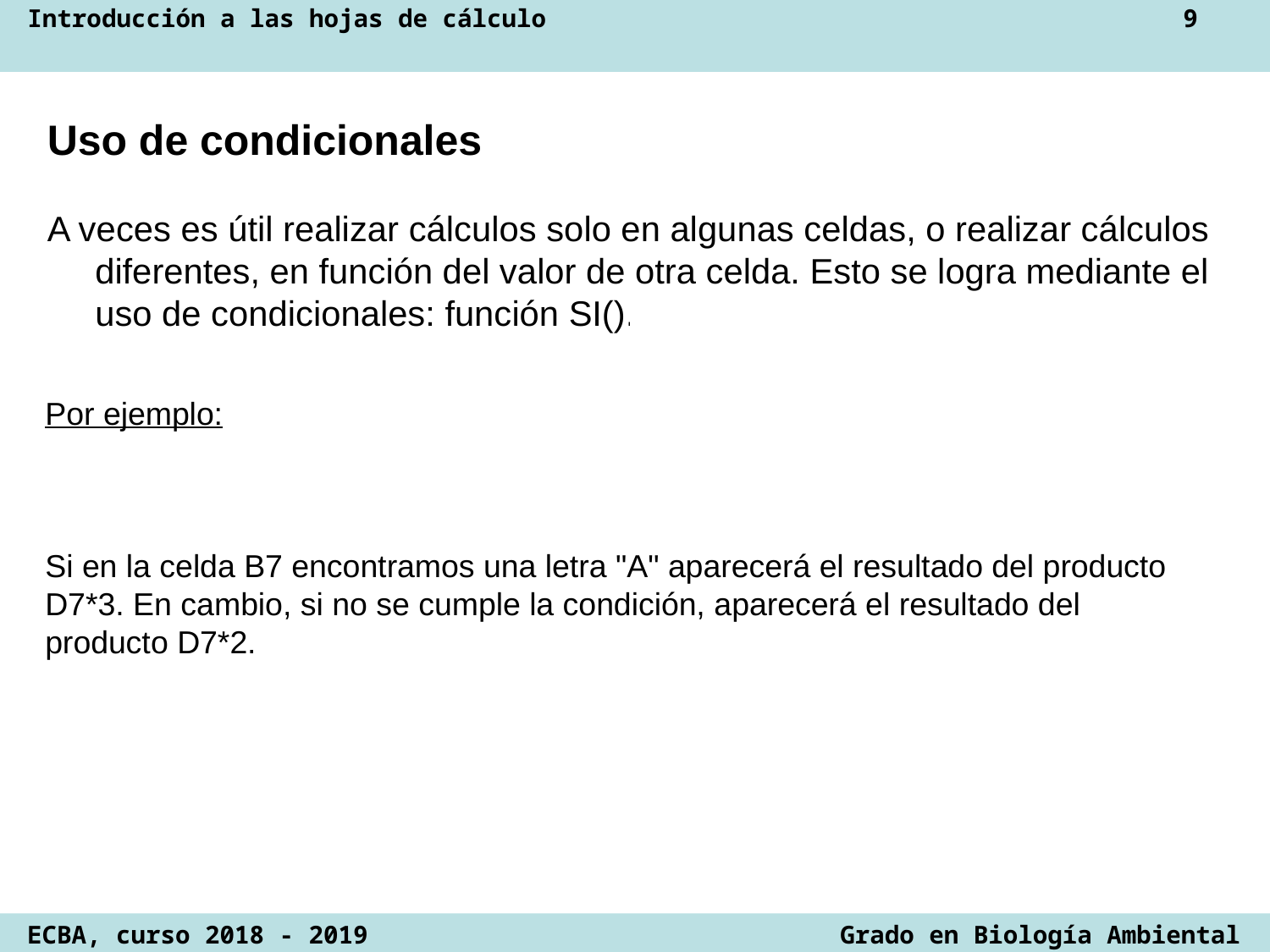

Uso de condicionales

A veces es útil realizar cálculos solo en algunas celdas, o realizar cálculos diferentes, en función del valor de otra celda. Esto se logra mediante el uso de condicionales: función SI().

Por ejemplo:

=SI(B7="A";D7*3;D7*2)

Si en la celda B7 encontramos una letra "A" aparecerá el resultado del producto D7*3. En cambio, si no se cumple la condición, aparecerá el resultado del producto D7*2.